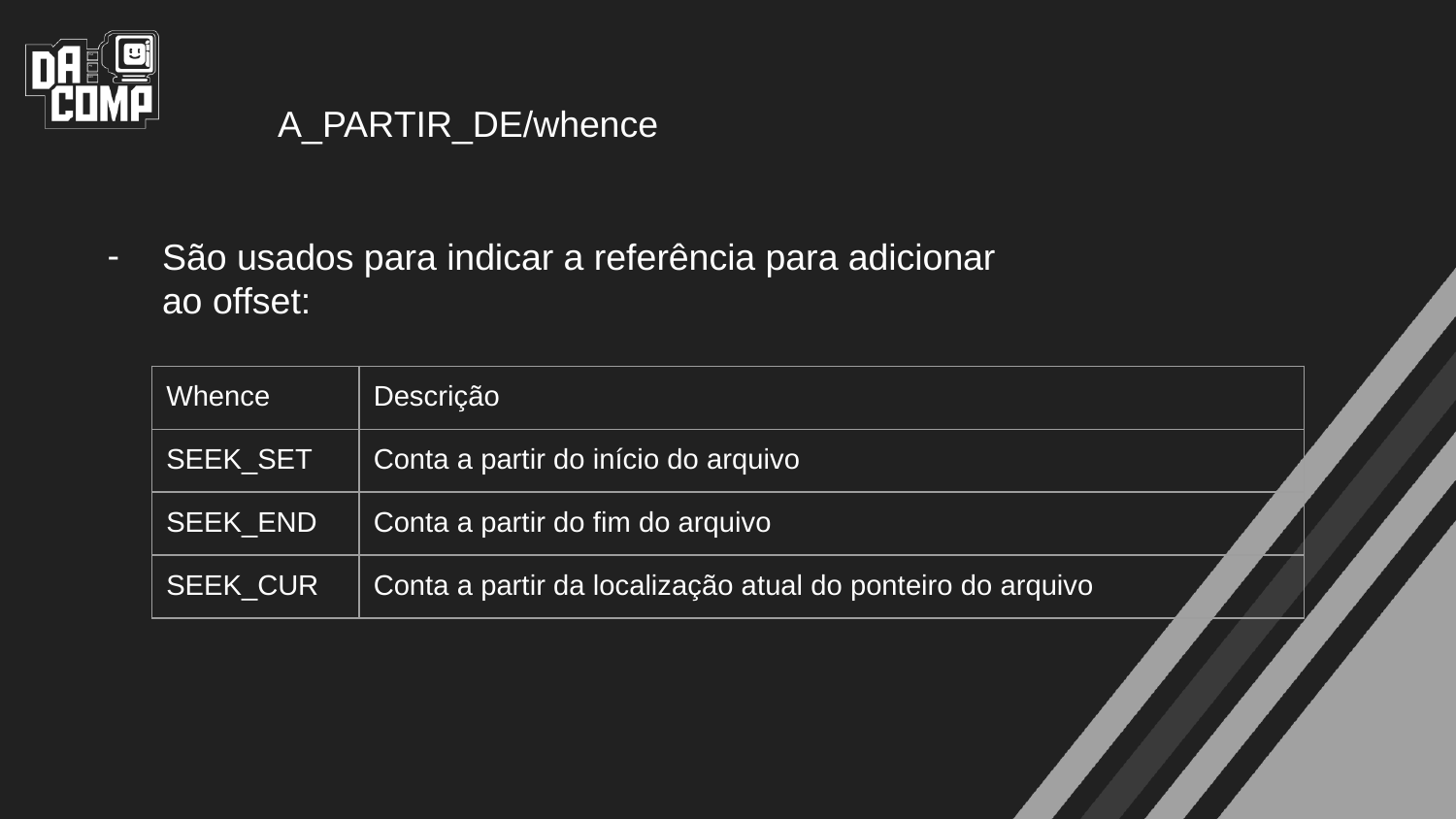

A_PARTIR_DE/whence
São usados para indicar a referência para adicionar ao offset:
| Whence | Descrição |
| --- | --- |
| SEEK\_SET | Conta a partir do início do arquivo |
| SEEK\_END | Conta a partir do fim do arquivo |
| SEEK\_CUR | Conta a partir da localização atual do ponteiro do arquivo |